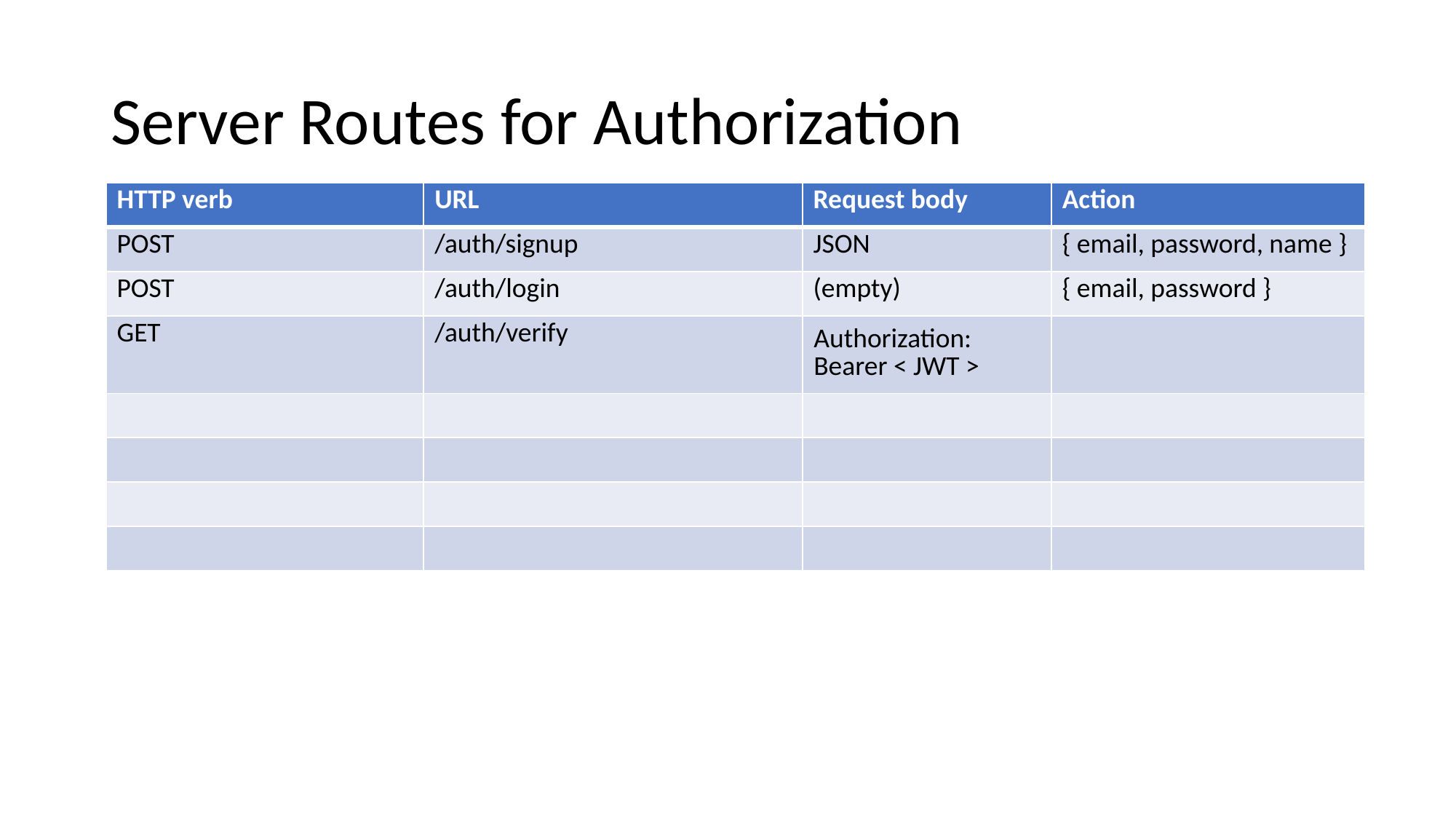

# Server Routes for Authorization
| HTTP verb | URL | Request body | Action |
| --- | --- | --- | --- |
| POST | /auth/signup | JSON | { email, password, name } |
| POST | /auth/login | (empty) | { email, password } |
| GET | /auth/verify | Authorization: Bearer < JWT > |  |
|  |  |  |  |
|  |  |  |  |
|  |  |  |  |
|  |  |  |  |